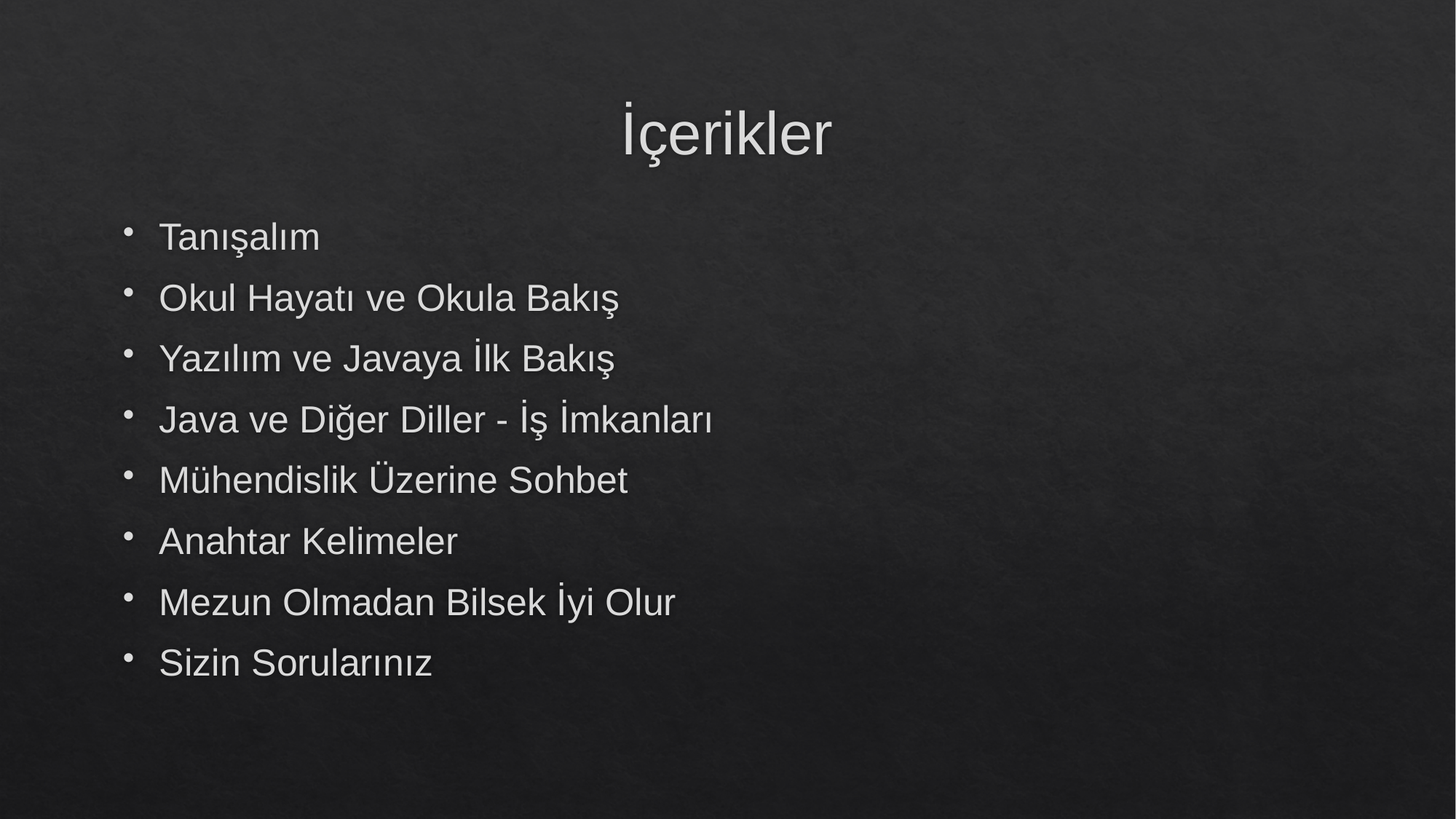

# İçerikler
Tanışalım
Okul Hayatı ve Okula Bakış
Yazılım ve Javaya İlk Bakış
Java ve Diğer Diller - İş İmkanları
Mühendislik Üzerine Sohbet
Anahtar Kelimeler
Mezun Olmadan Bilsek İyi Olur
Sizin Sorularınız